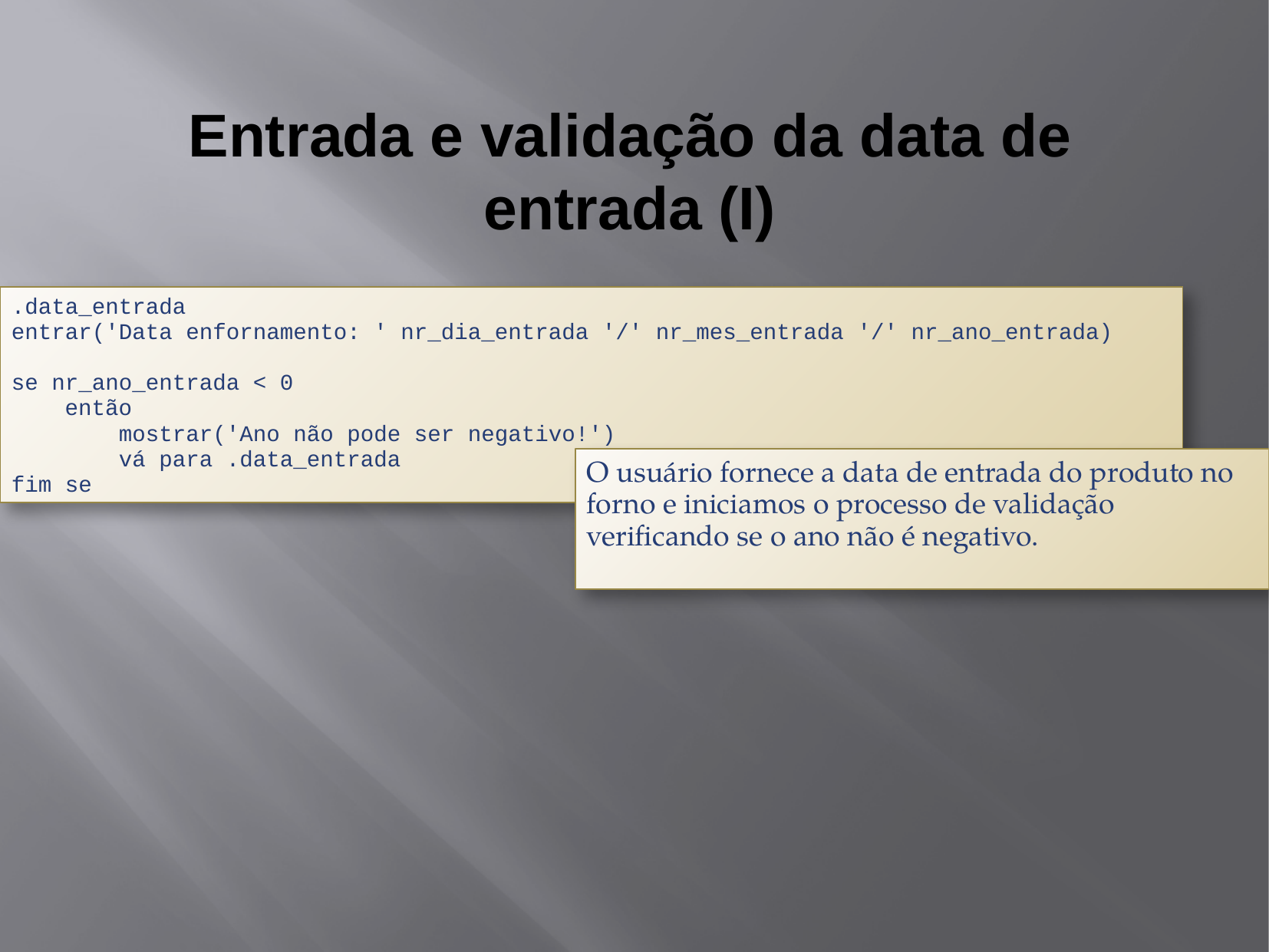

# Entrada e validação da data de entrada (I)
.data_entrada
entrar('Data enfornamento: ' nr_dia_entrada '/' nr_mes_entrada '/' nr_ano_entrada)

se nr_ano_entrada < 0
    então
        mostrar('Ano não pode ser negativo!')
        vá para .data_entrada
fim se
O usuário fornece a data de entrada do produto no forno e iniciamos o processo de validação verificando se o ano não é negativo.